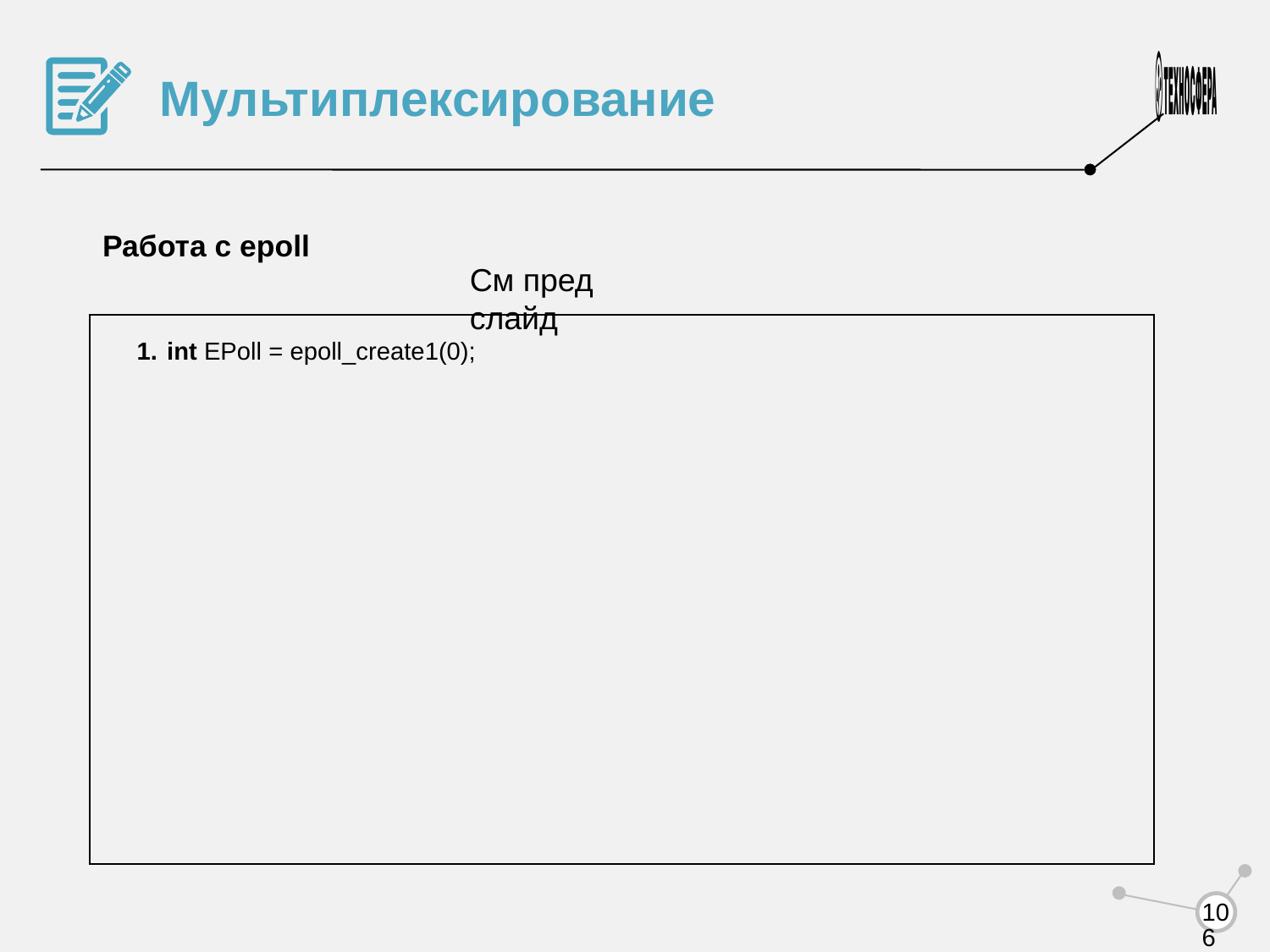

Мультиплексирование
Работа с epoll
См пред слайд
int EPoll = epoll_create1(0);
106